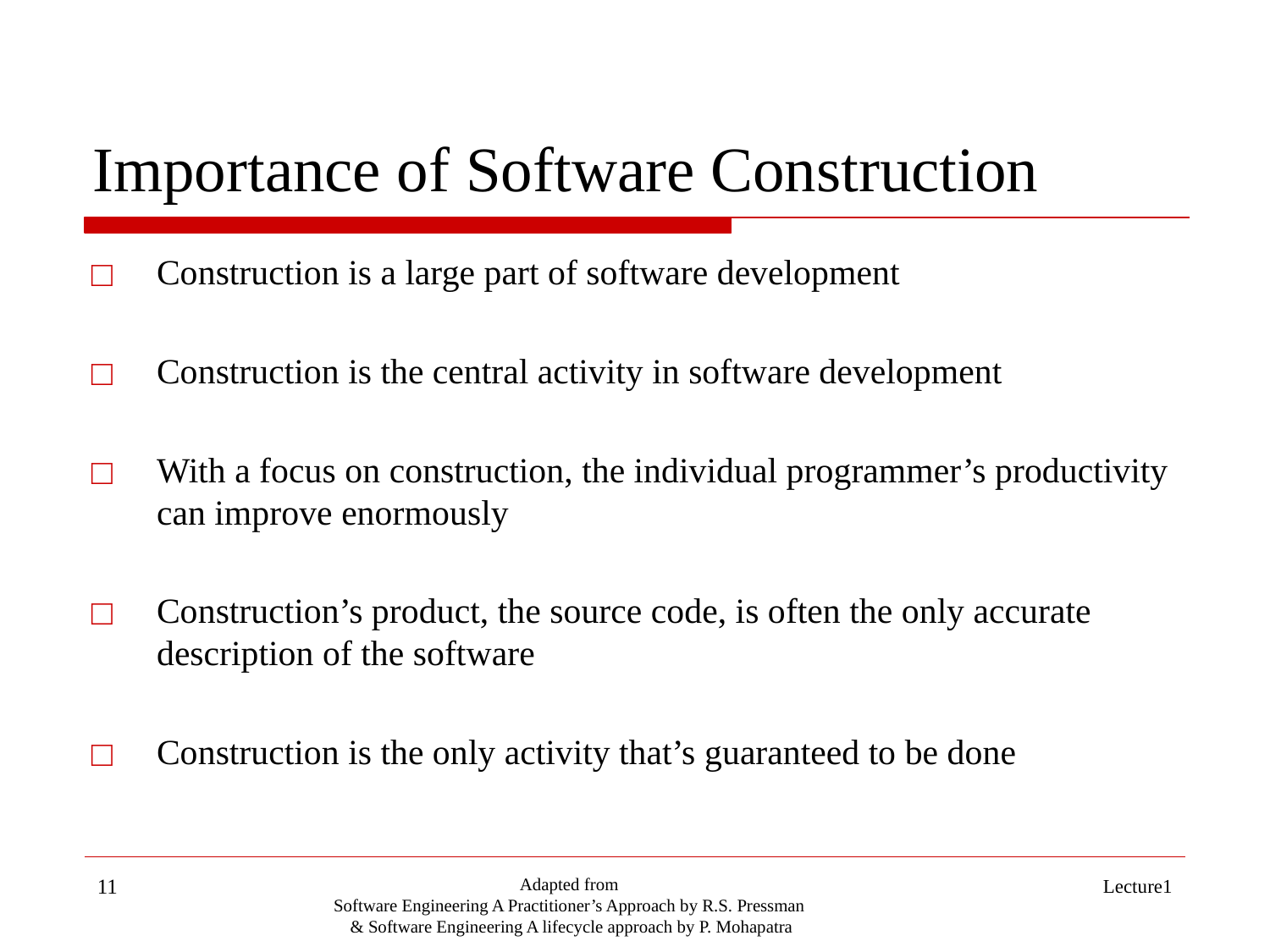

# Importance of Software Construction
Construction is a large part of software development

Construction is the central activity in software development

With a focus on construction, the individual programmer’s productivity can improve enormously

Construction’s product, the source code, is often the only accurate description of the software

Construction is the only activity that’s guaranteed to be done
11
Adapted from
Software Engineering A Practitioner’s Approach by R.S. Pressman
& Software Engineering A lifecycle approach by P. Mohapatra
Lecture1